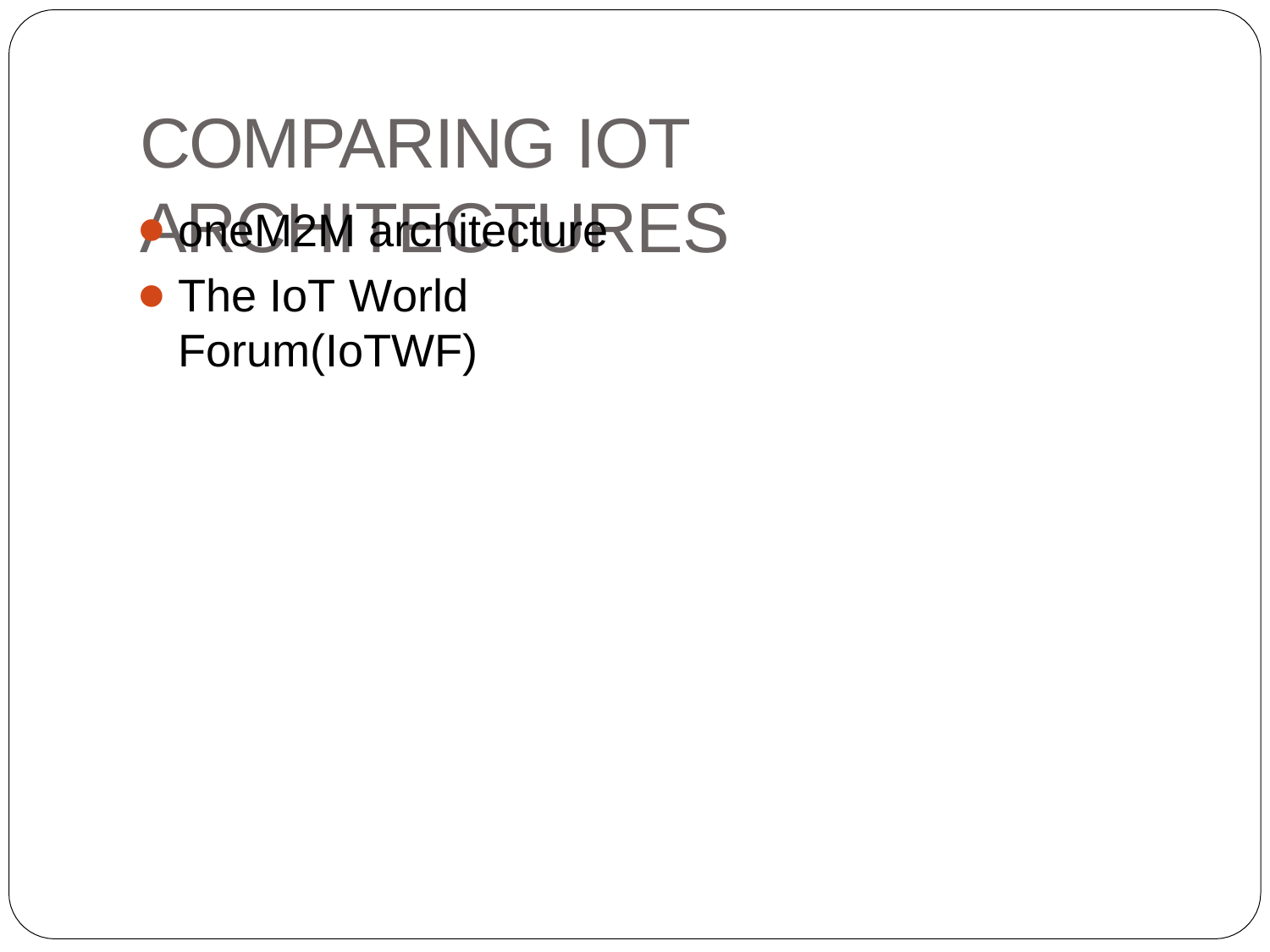

# COMPARING IOT ARCHITECTURES
oneM2M architecture
The IoT World Forum(IoTWF)